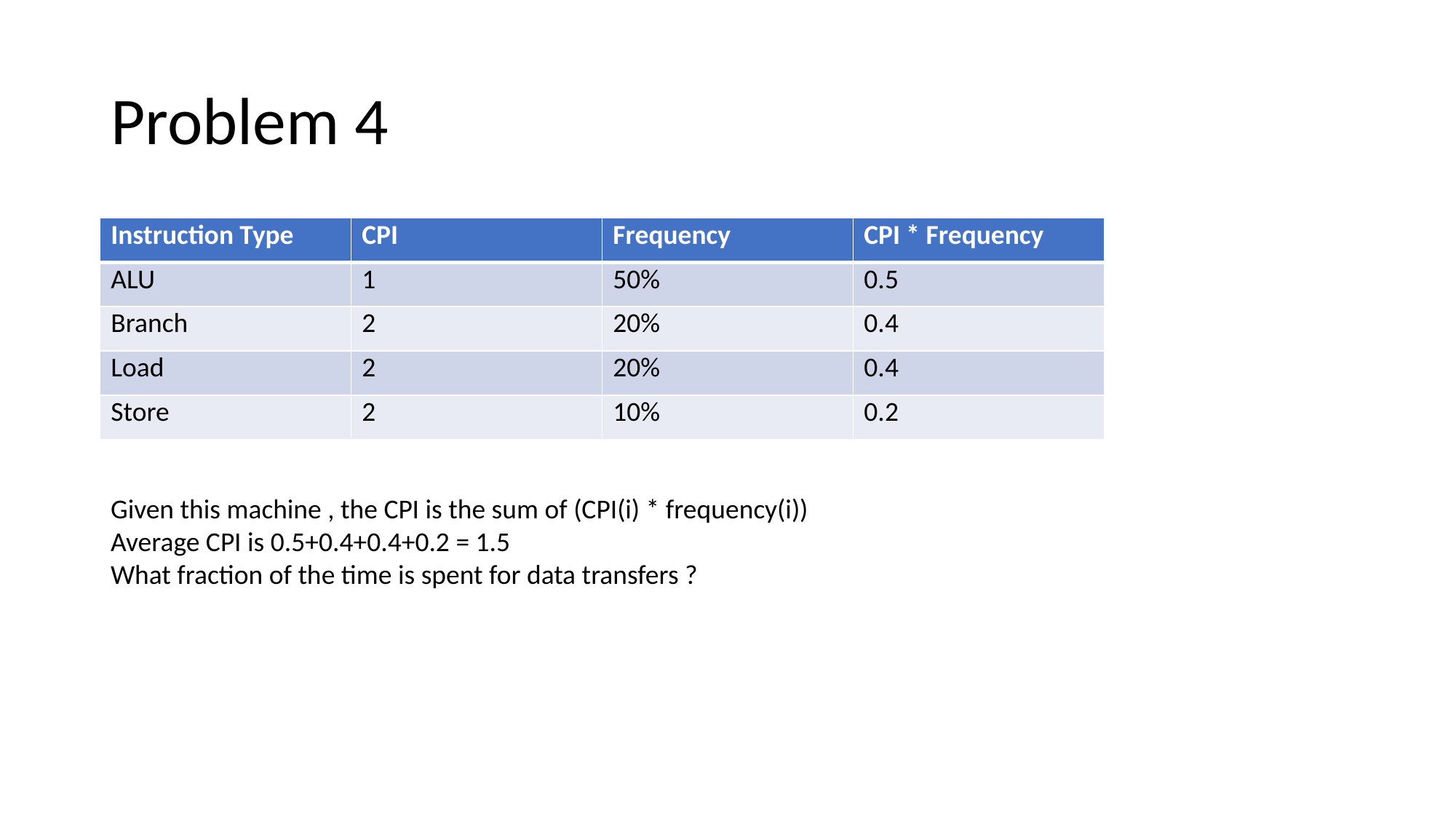

# Problem 4
| Instruction Type | CPI | Frequency | CPI \* Frequency |
| --- | --- | --- | --- |
| ALU | 1 | 50% | 0.5 |
| Branch | 2 | 20% | 0.4 |
| Load | 2 | 20% | 0.4 |
| Store | 2 | 10% | 0.2 |
Given this machine , the CPI is the sum of (CPI(i) * frequency(i))
Average CPI is 0.5+0.4+0.4+0.2 = 1.5
What fraction of the time is spent for data transfers ?